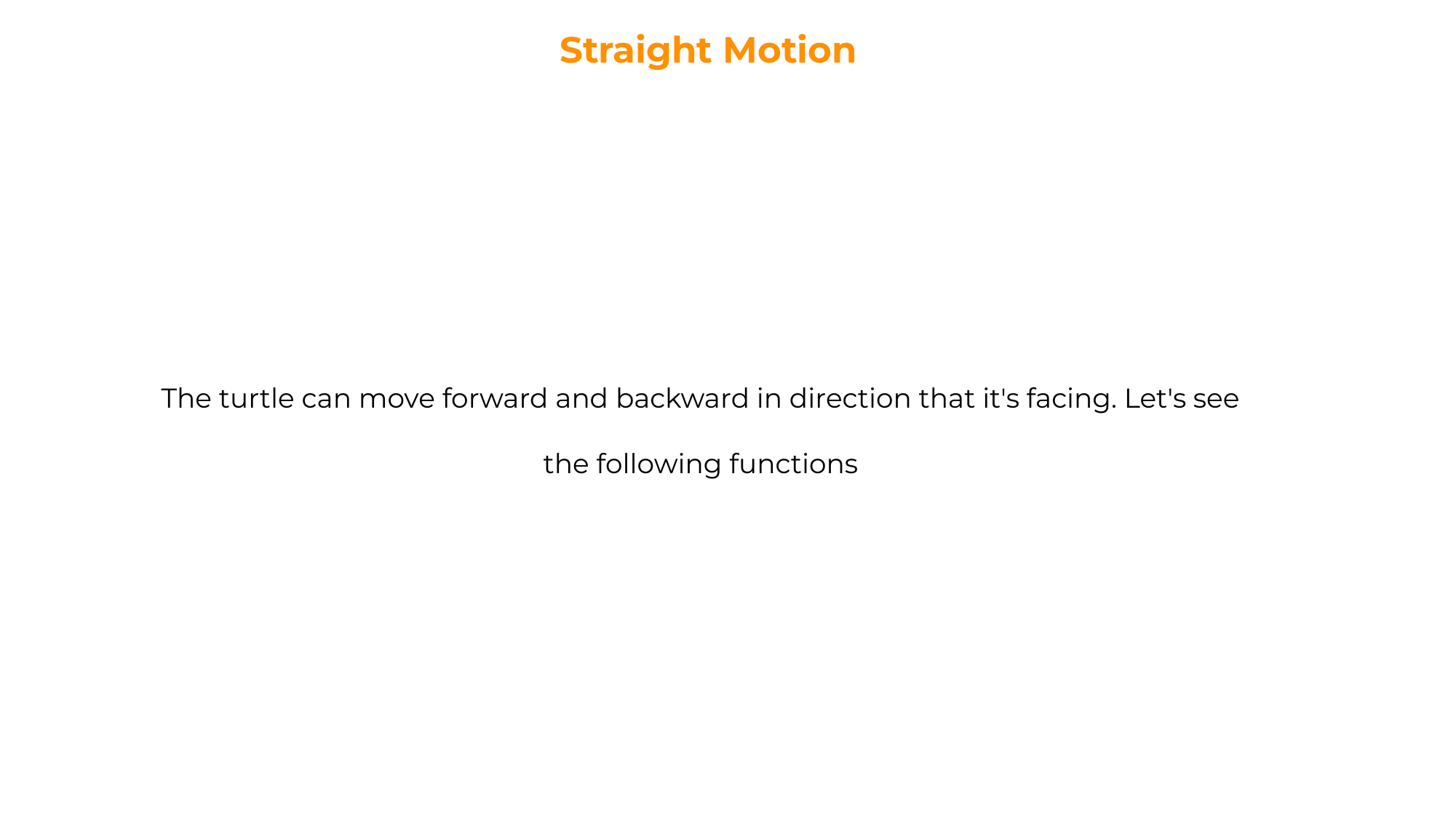

Straight Motion
The turtle can move forward and backward in direction that it's facing. Let's see the following functions